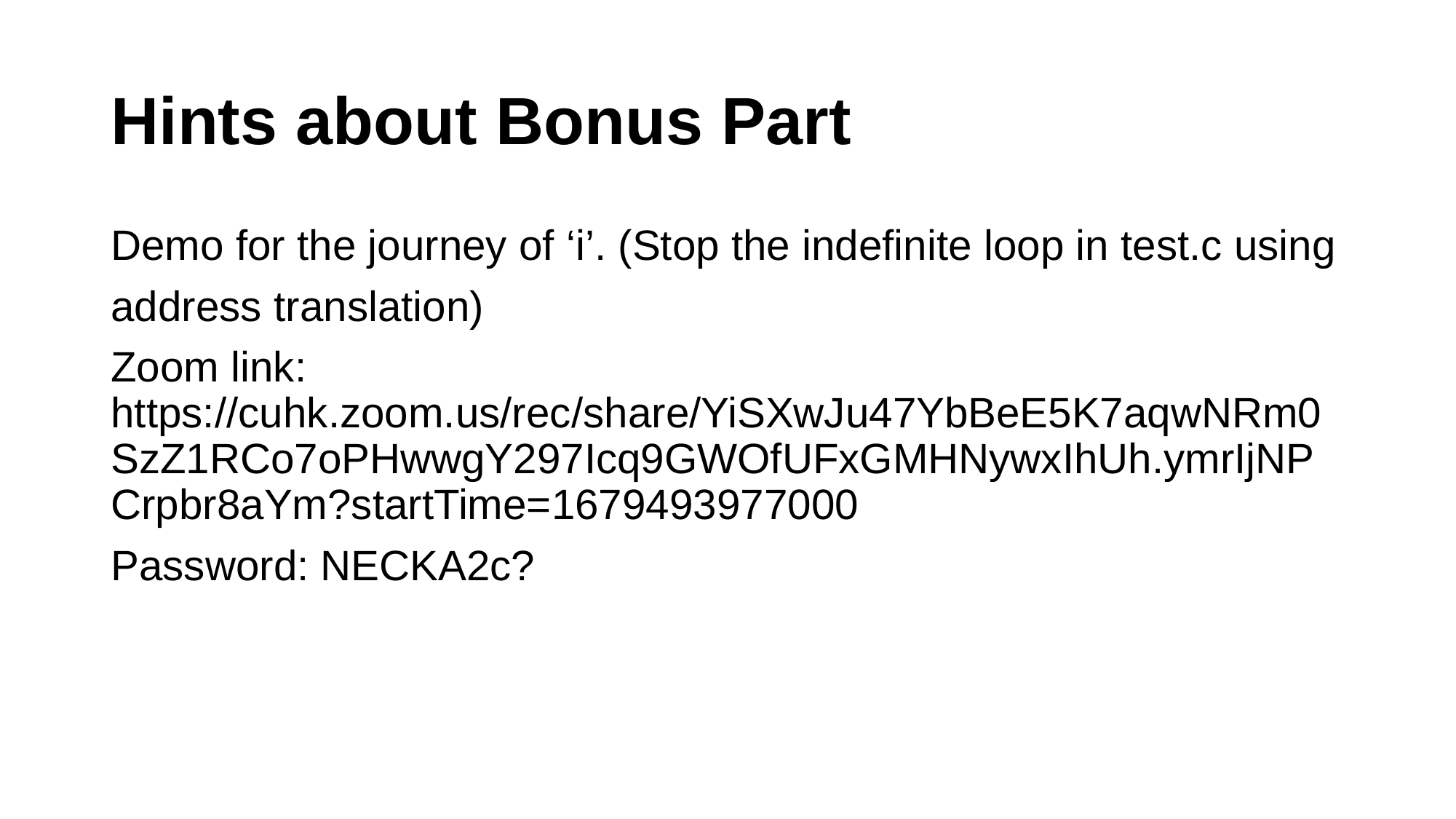

# Hints about Bonus Part
Demo for the journey of ‘i’. (Stop the indefinite loop in test.c using
address translation)
Zoom link: https://cuhk.zoom.us/rec/share/YiSXwJu47YbBeE5K7aqwNRm0SzZ1RCo7oPHwwgY297Icq9GWOfUFxGMHNywxIhUh.ymrIjNPCrpbr8aYm?startTime=1679493977000
Password: NECKA2c?